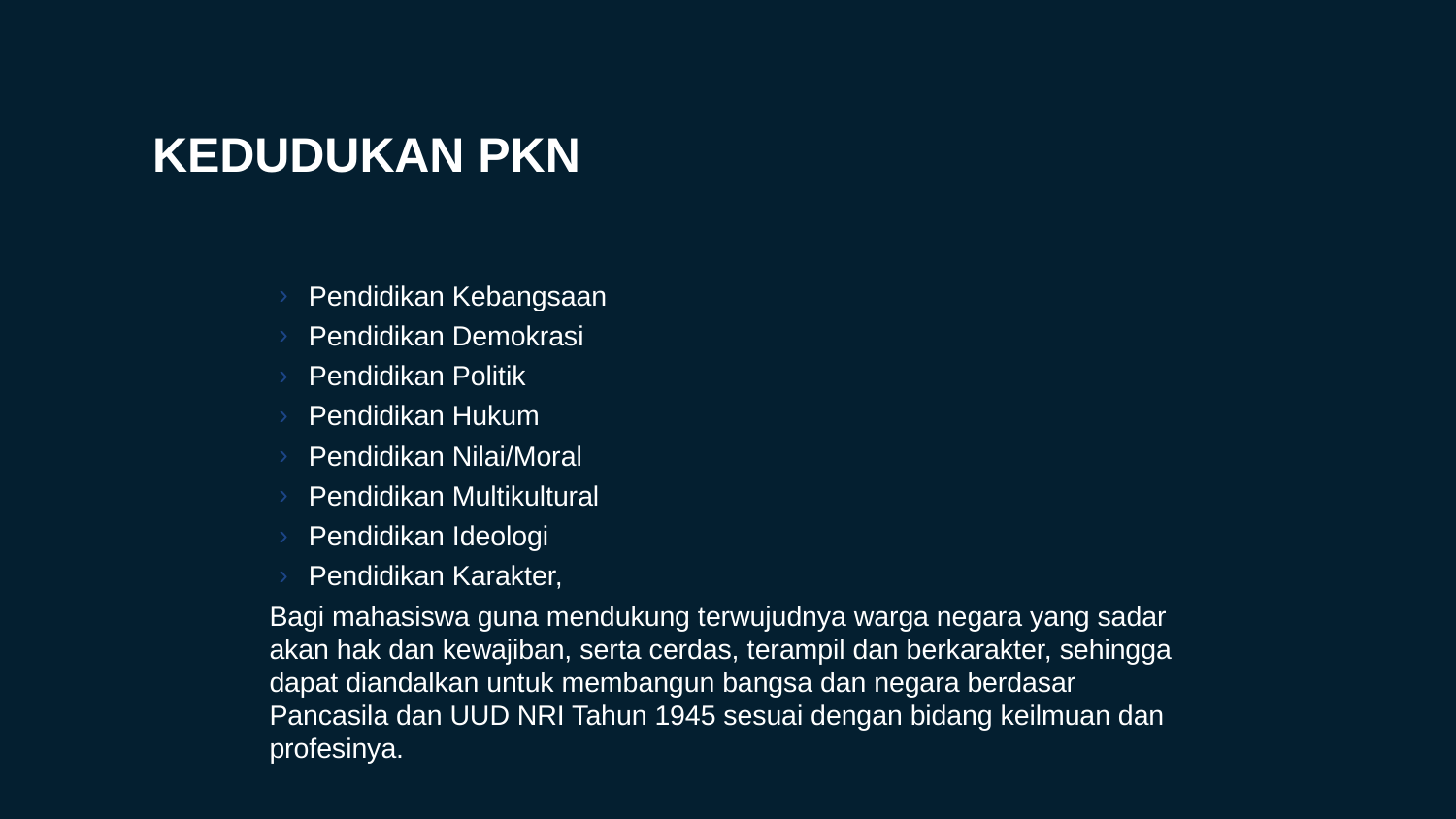

# KEDUDUKAN PKN
Pendidikan Kebangsaan
Pendidikan Demokrasi
Pendidikan Politik
Pendidikan Hukum
Pendidikan Nilai/Moral
Pendidikan Multikultural
Pendidikan Ideologi
Pendidikan Karakter,
Bagi mahasiswa guna mendukung terwujudnya warga negara yang sadar akan hak dan kewajiban, serta cerdas, terampil dan berkarakter, sehingga dapat diandalkan untuk membangun bangsa dan negara berdasar Pancasila dan UUD NRI Tahun 1945 sesuai dengan bidang keilmuan dan profesinya.